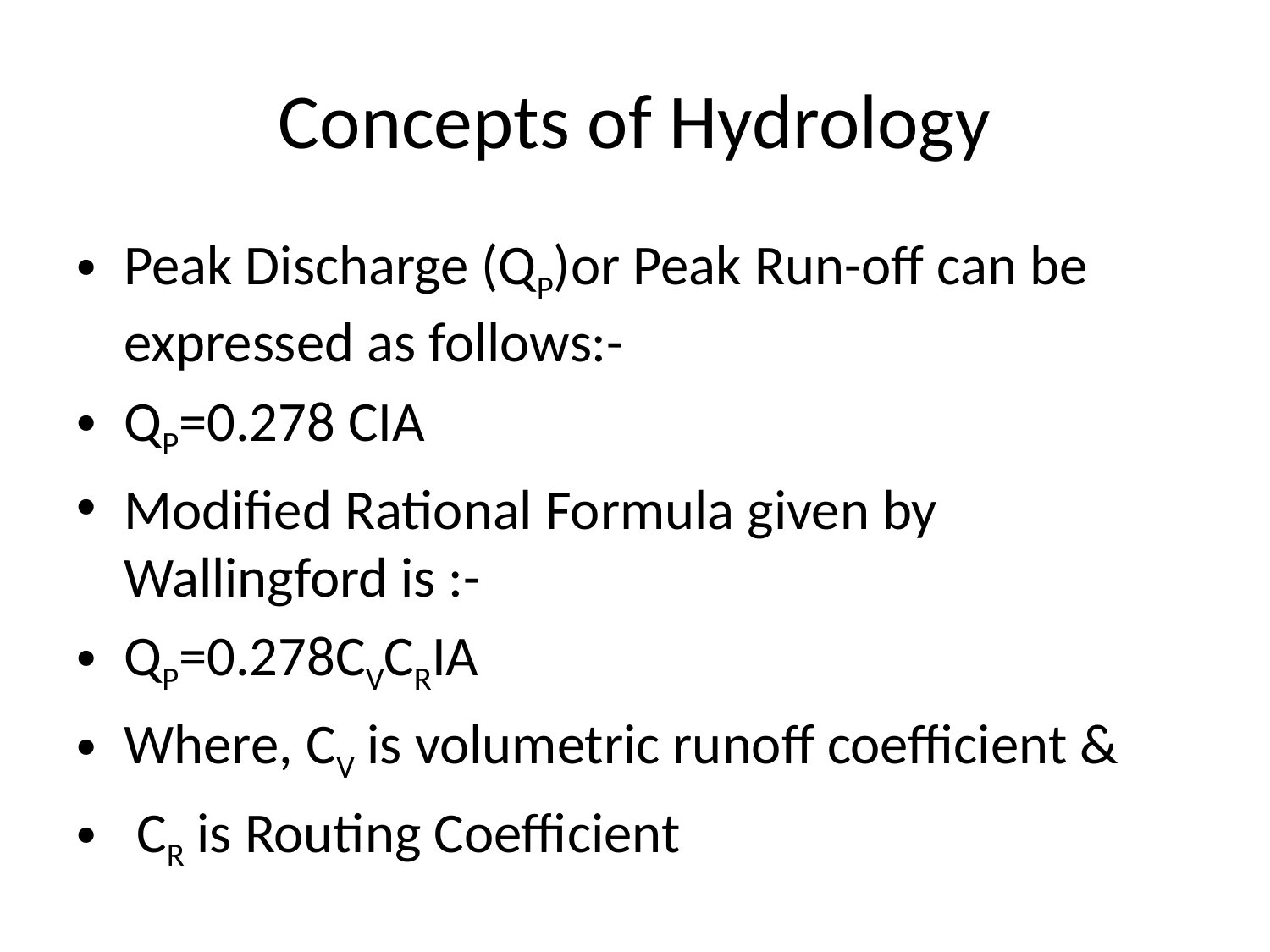

# Concepts of Hydrology
Peak Discharge (QP)or Peak Run-off can be expressed as follows:-
QP=0.278 CIA
Modified Rational Formula given by Wallingford is :-
QP=0.278CVCRIA
Where, CV is volumetric runoff coefficient &
 CR is Routing Coefficient